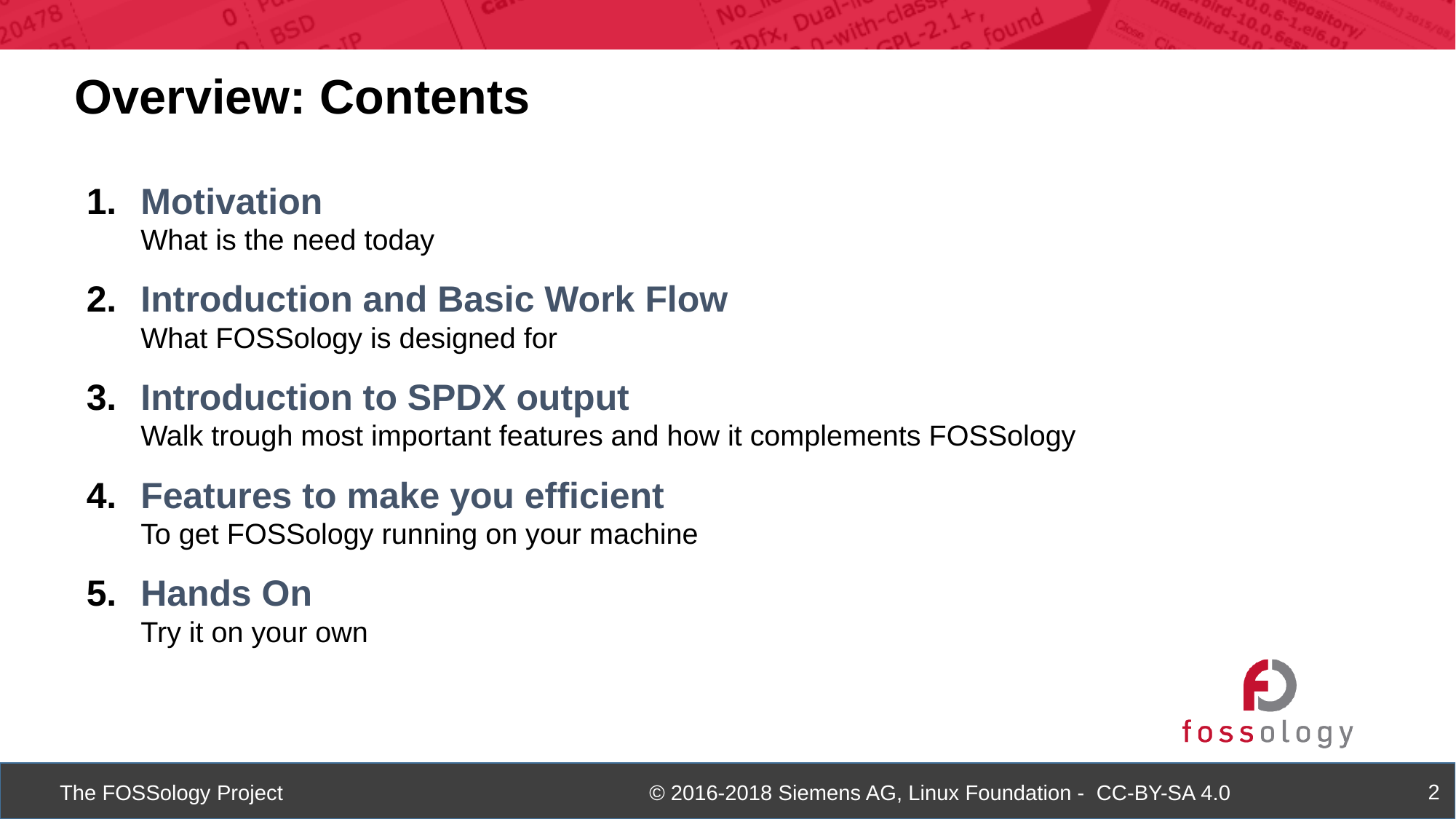

Overview: Contents
Motivation
What is the need today
Introduction and Basic Work Flow
What FOSSology is designed for
Introduction to SPDX output
Walk trough most important features and how it complements FOSSology
Features to make you efficient
To get FOSSology running on your machine
Hands On
Try it on your own